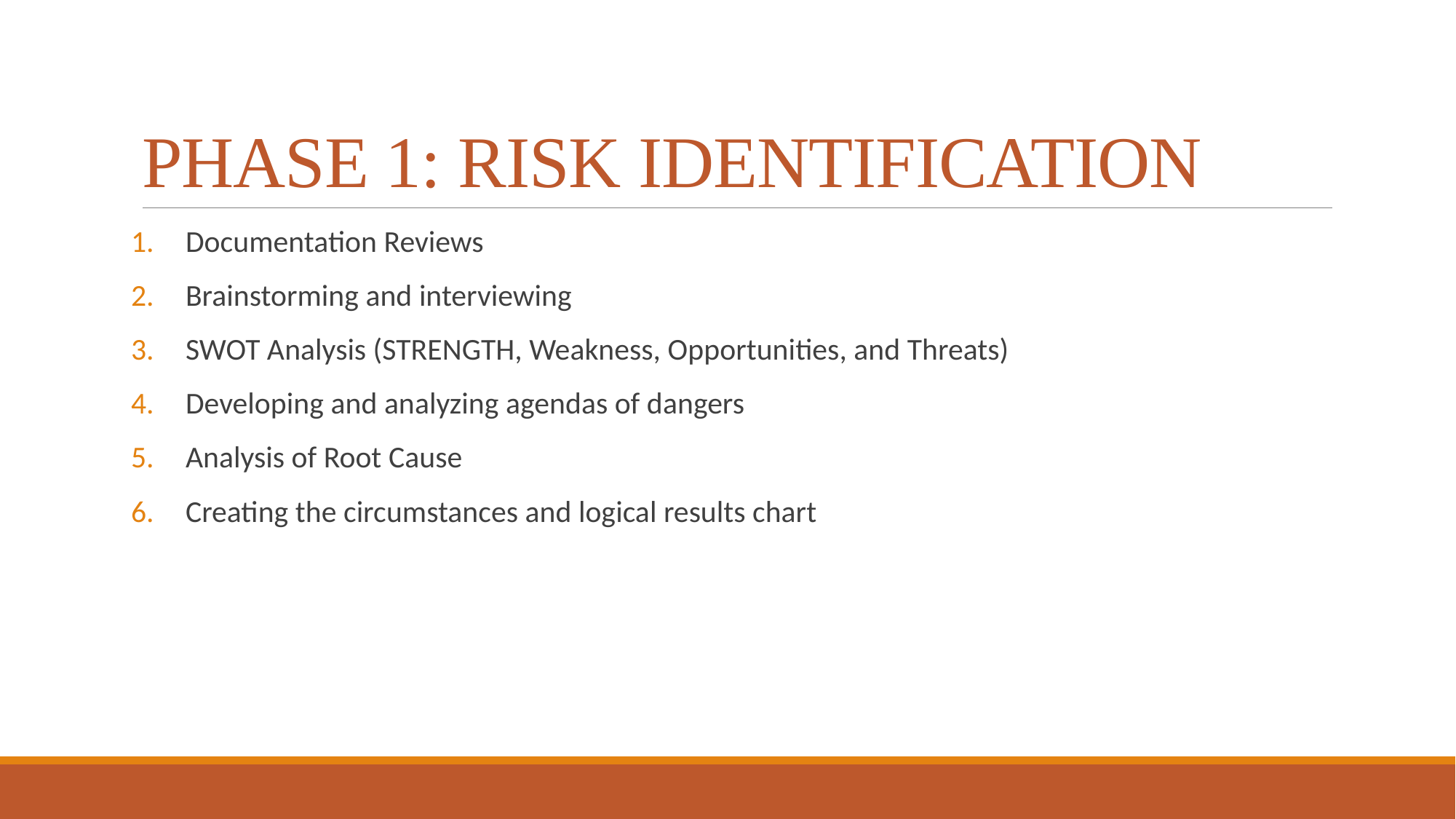

# PHASE 1: RISK IDENTIFICATION
Documentation Reviews
Brainstorming and interviewing
SWOT Analysis (STRENGTH, Weakness, Opportunities, and Threats)
Developing and analyzing agendas of dangers
Analysis of Root Cause
Creating the circumstances and logical results chart